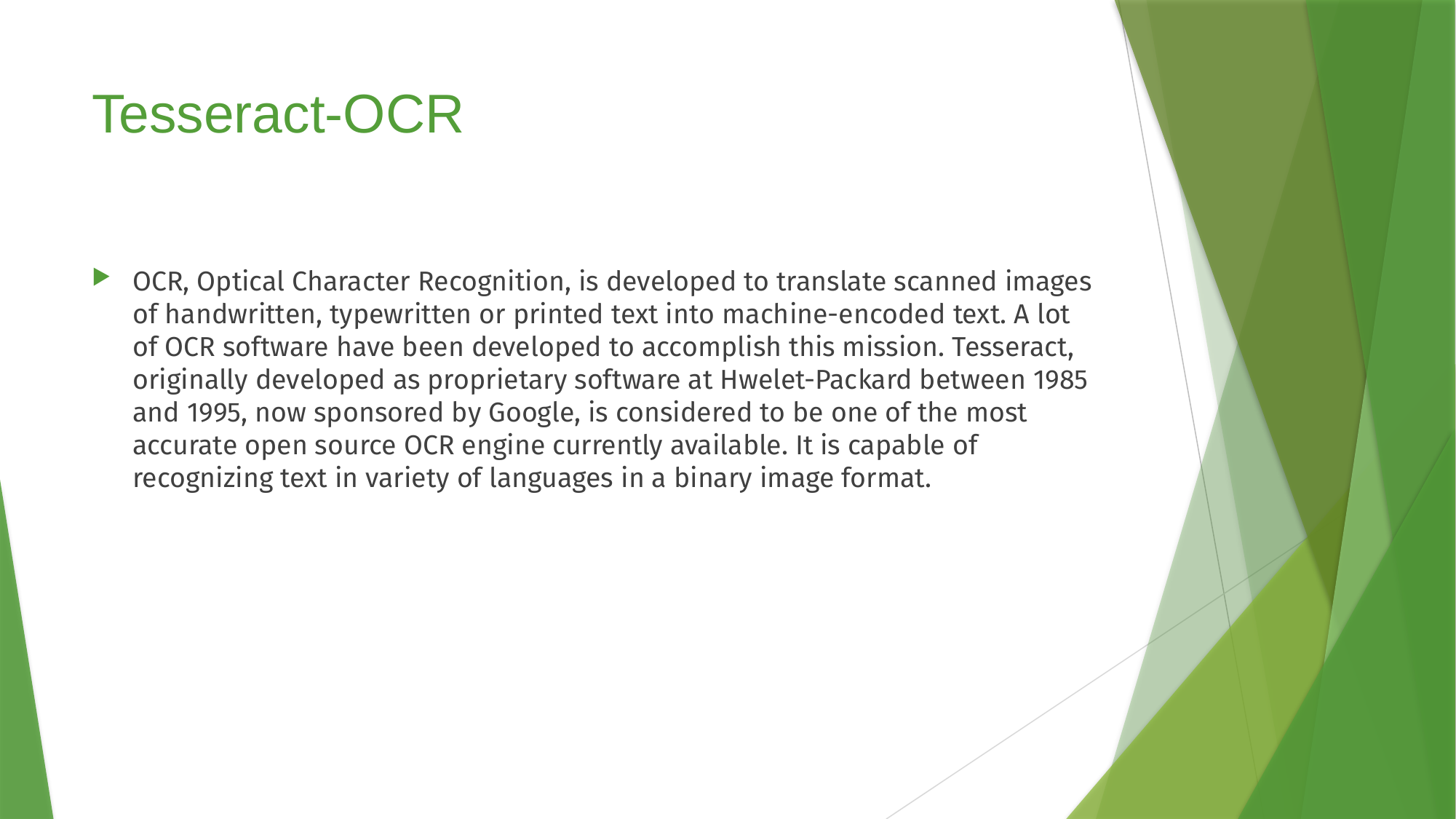

# Tesseract-OCR
OCR, Optical Character Recognition, is developed to translate scanned images of handwritten, typewritten or printed text into machine-encoded text. A lot of OCR software have been developed to accomplish this mission. Tesseract, originally developed as proprietary software at Hwelet-Packard between 1985 and 1995, now sponsored by Google, is considered to be one of the most accurate open source OCR engine currently available. It is capable of recognizing text in variety of languages in a binary image format.